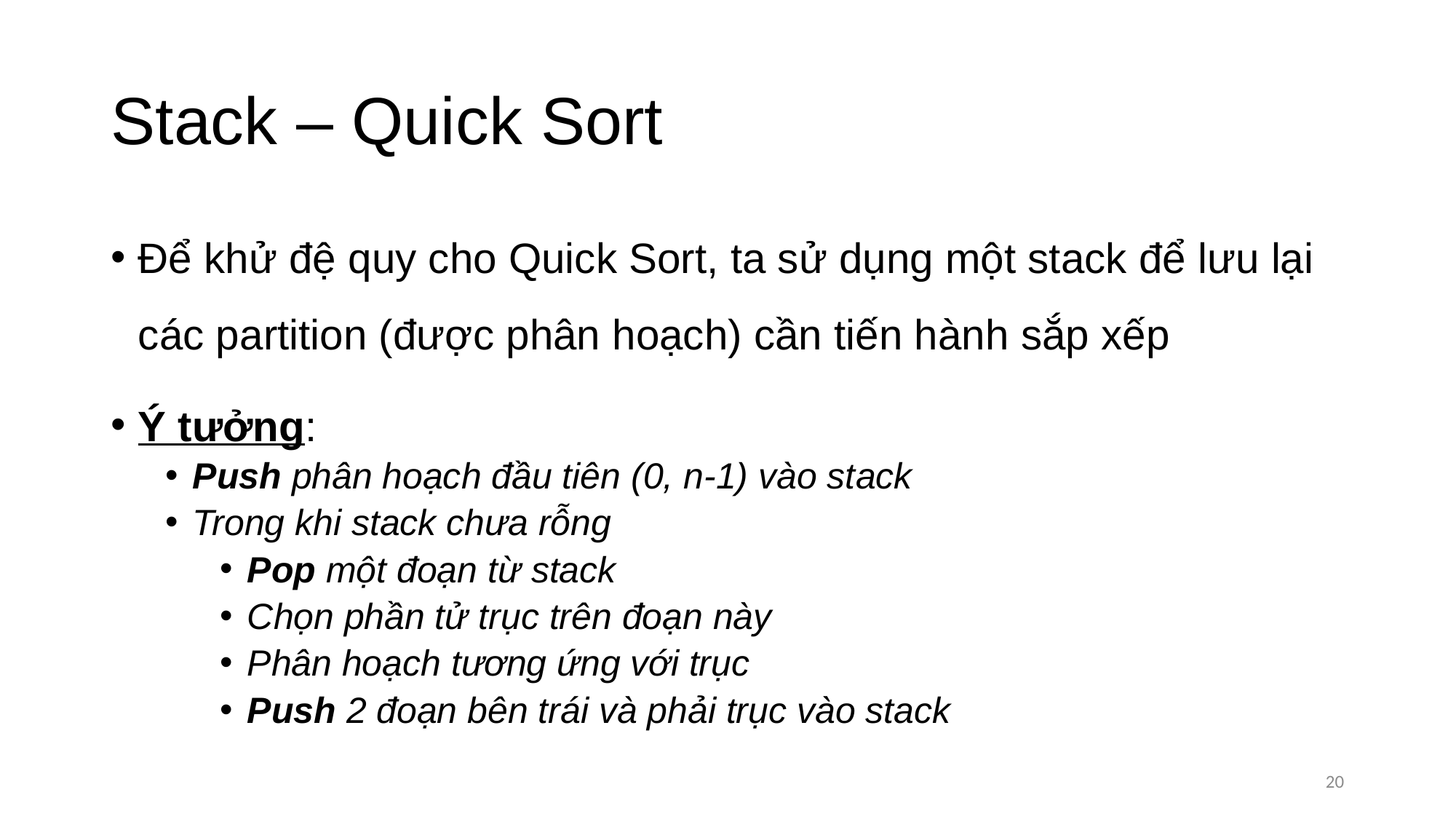

# Stack – Quick Sort
Để khử đệ quy cho Quick Sort, ta sử dụng một stack để lưu lại các partition (được phân hoạch) cần tiến hành sắp xếp
Ý tưởng:
Push phân hoạch đầu tiên (0, n-1) vào stack
Trong khi stack chưa rỗng
Pop một đoạn từ stack
Chọn phần tử trục trên đoạn này
Phân hoạch tương ứng với trục
Push 2 đoạn bên trái và phải trục vào stack

20